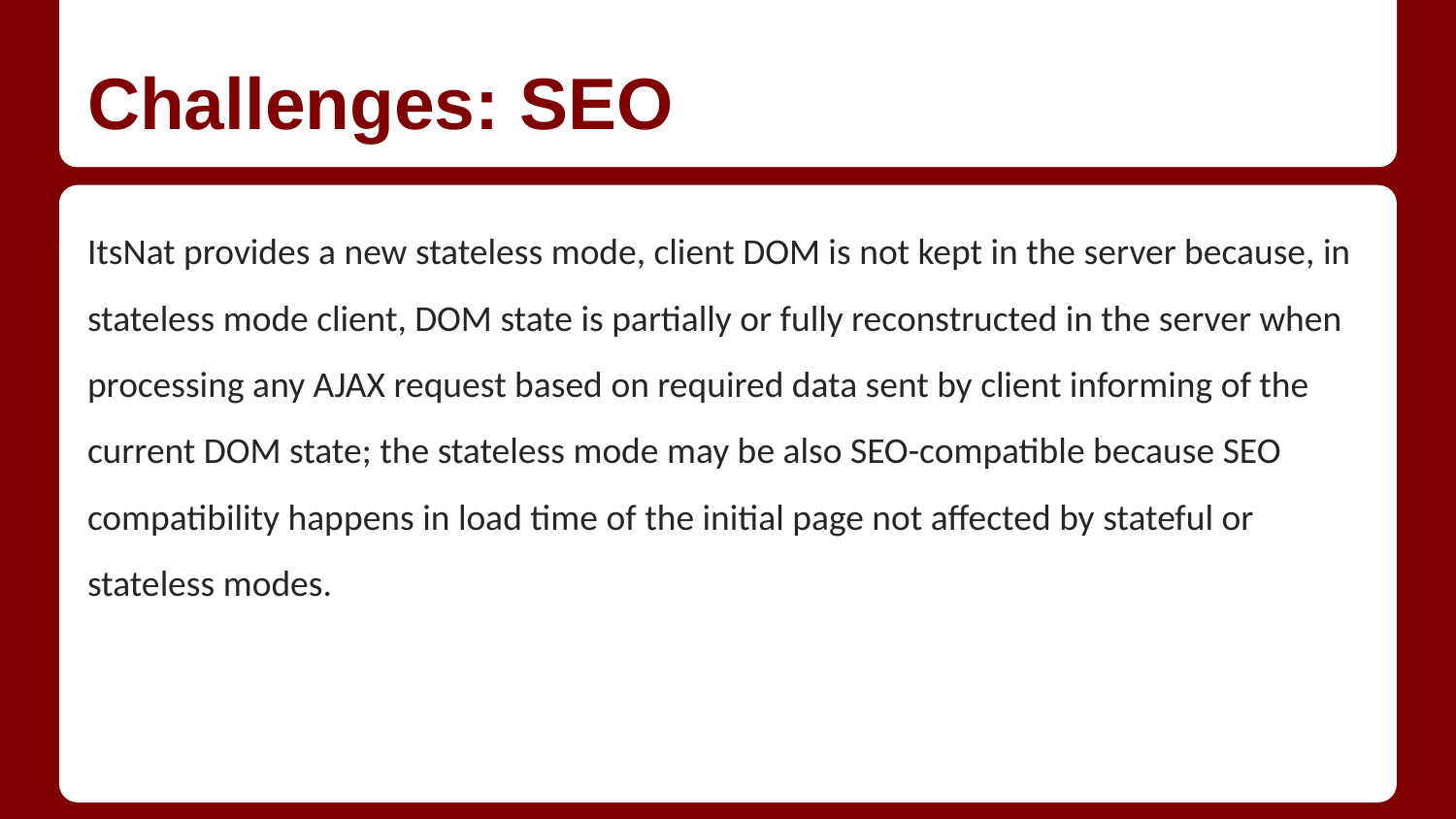

# Challenges: SEO
ItsNat provides a new stateless mode, client DOM is not kept in the server because, in stateless mode client, DOM state is partially or fully reconstructed in the server when processing any AJAX request based on required data sent by client informing of the current DOM state; the stateless mode may be also SEO-compatible because SEO compatibility happens in load time of the initial page not affected by stateful or stateless modes.